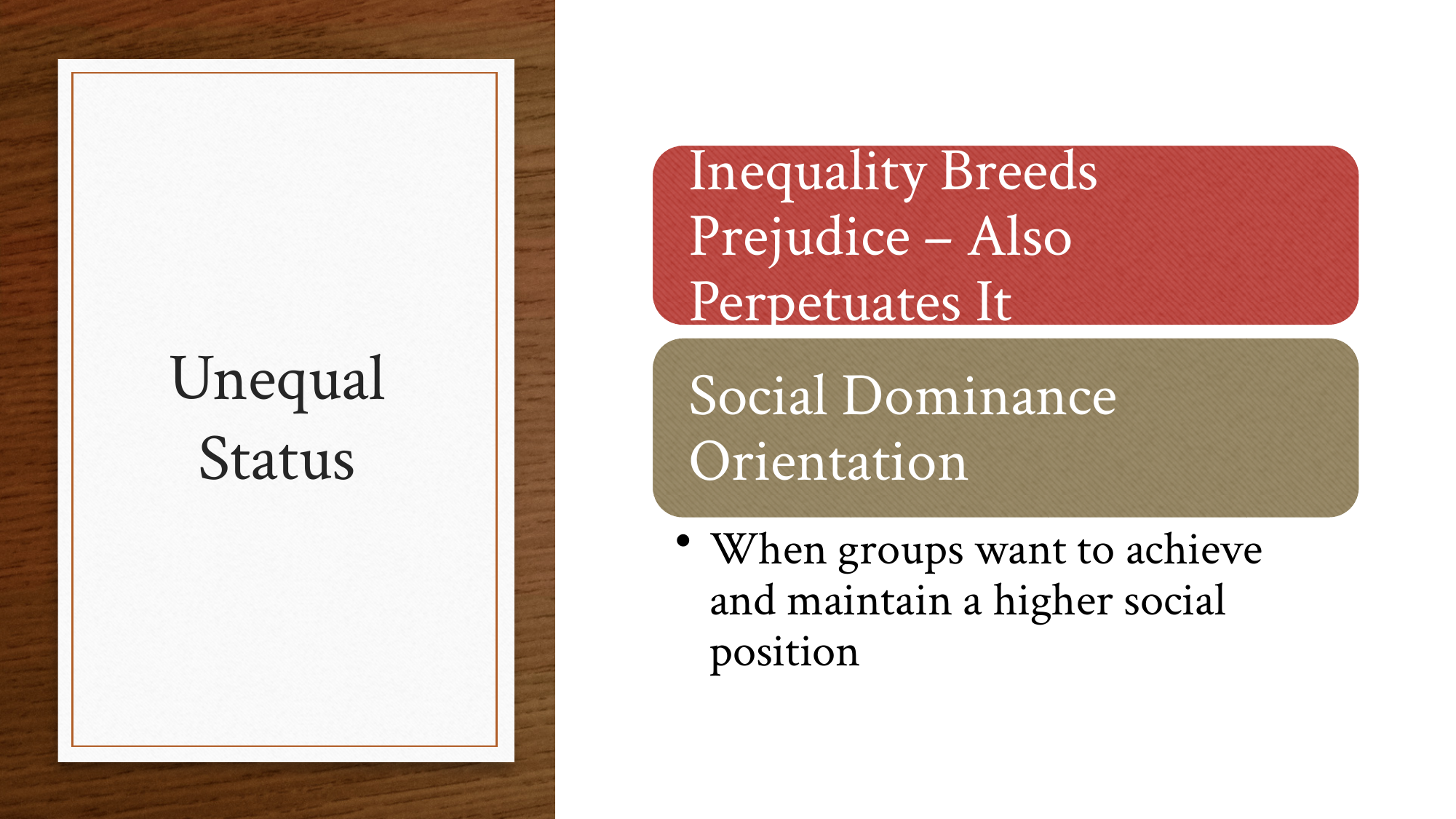

Inequality Breeds Prejudice – Also Perpetuates It
Social Dominance Orientation
When groups want to achieve and maintain a higher social position
# Unequal Status